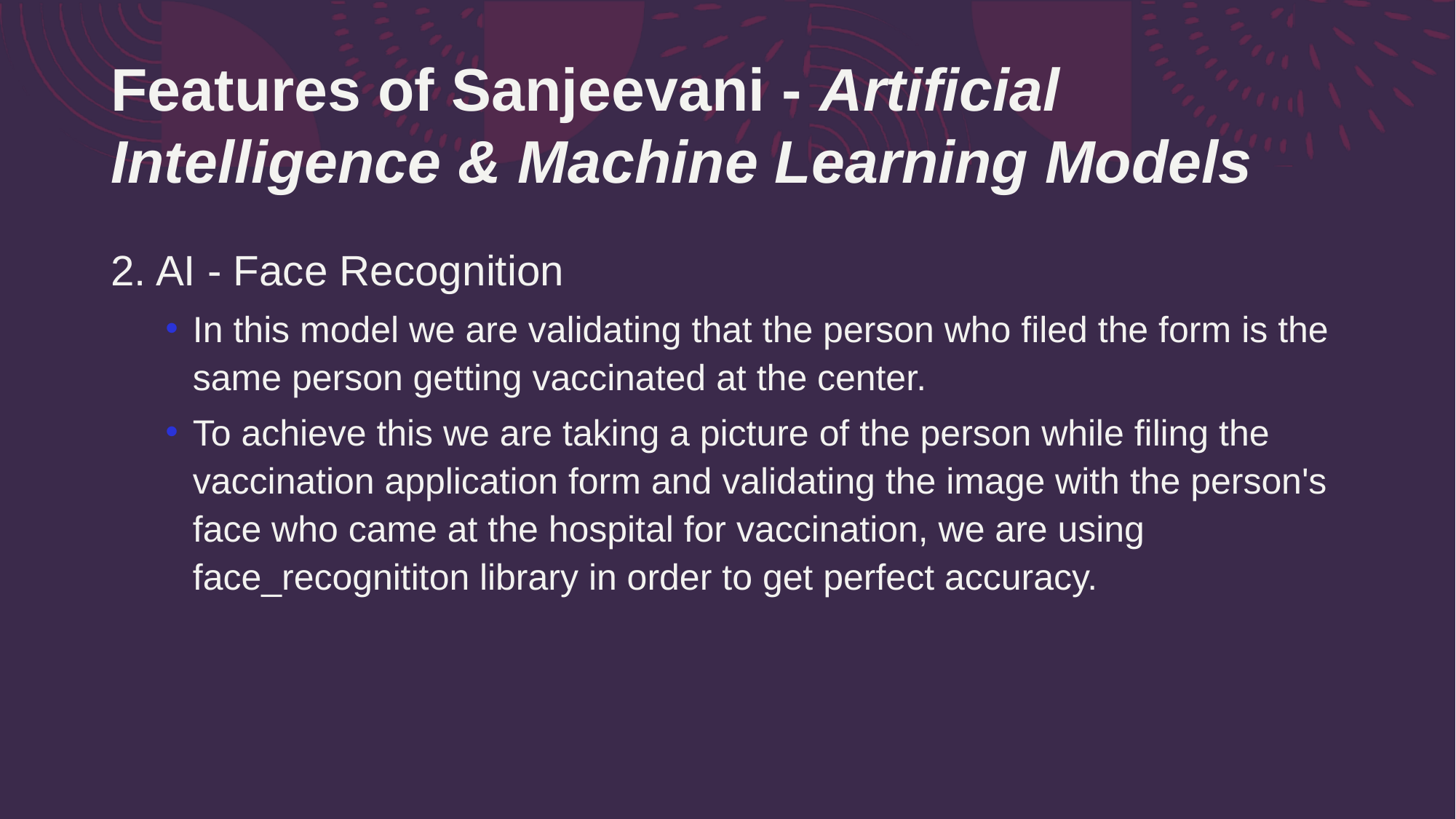

# Features of Sanjeevani - Artificial Intelligence & Machine Learning Models
2. AI - Face Recognition
In this model we are validating that the person who filed the form is the same person getting vaccinated at the center.
To achieve this we are taking a picture of the person while filing the vaccination application form and validating the image with the person's face who came at the hospital for vaccination, we are using face_recognititon library in order to get perfect accuracy.